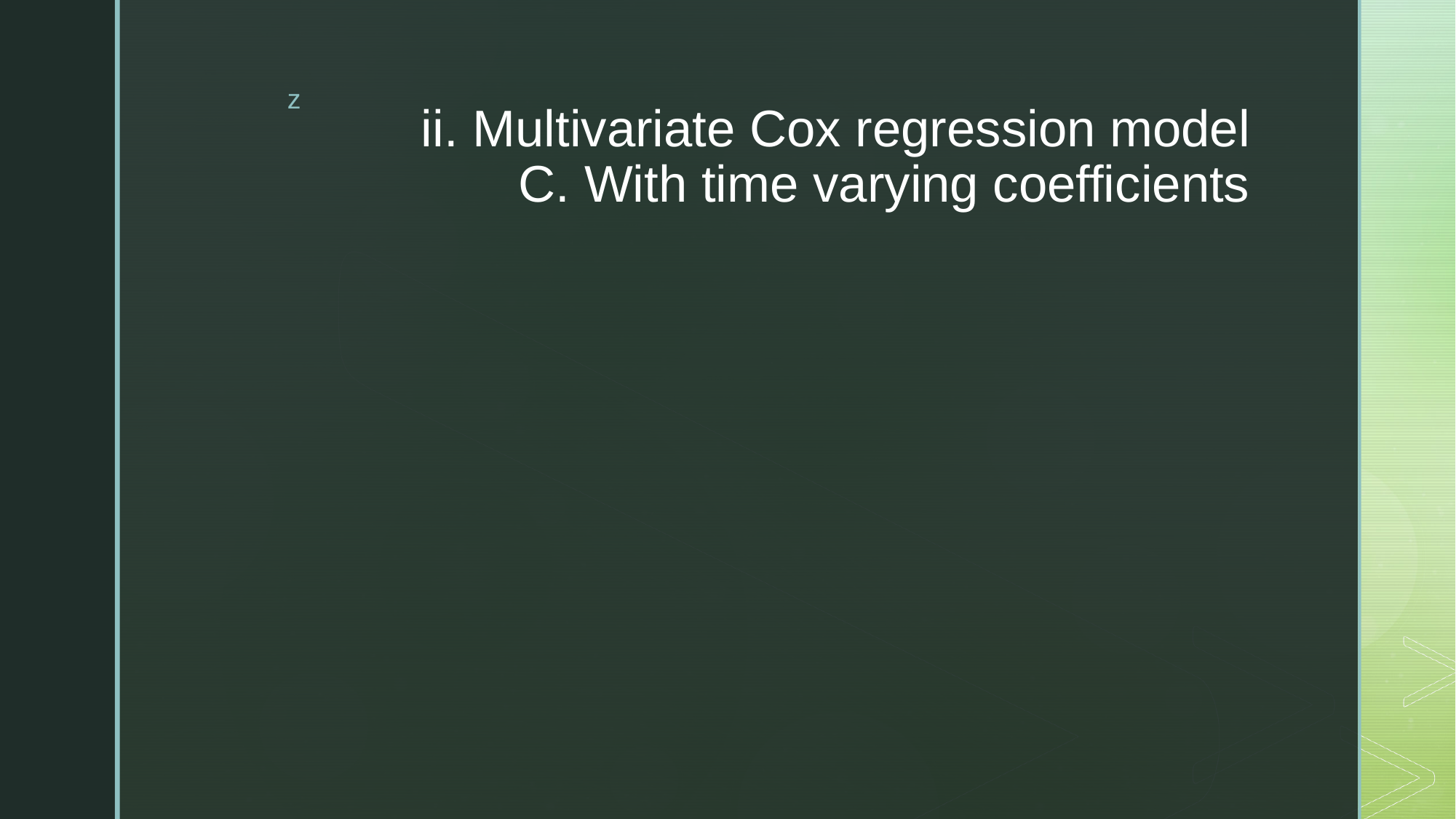

# ii. Multivariate Cox regression model C. With time varying coefficients